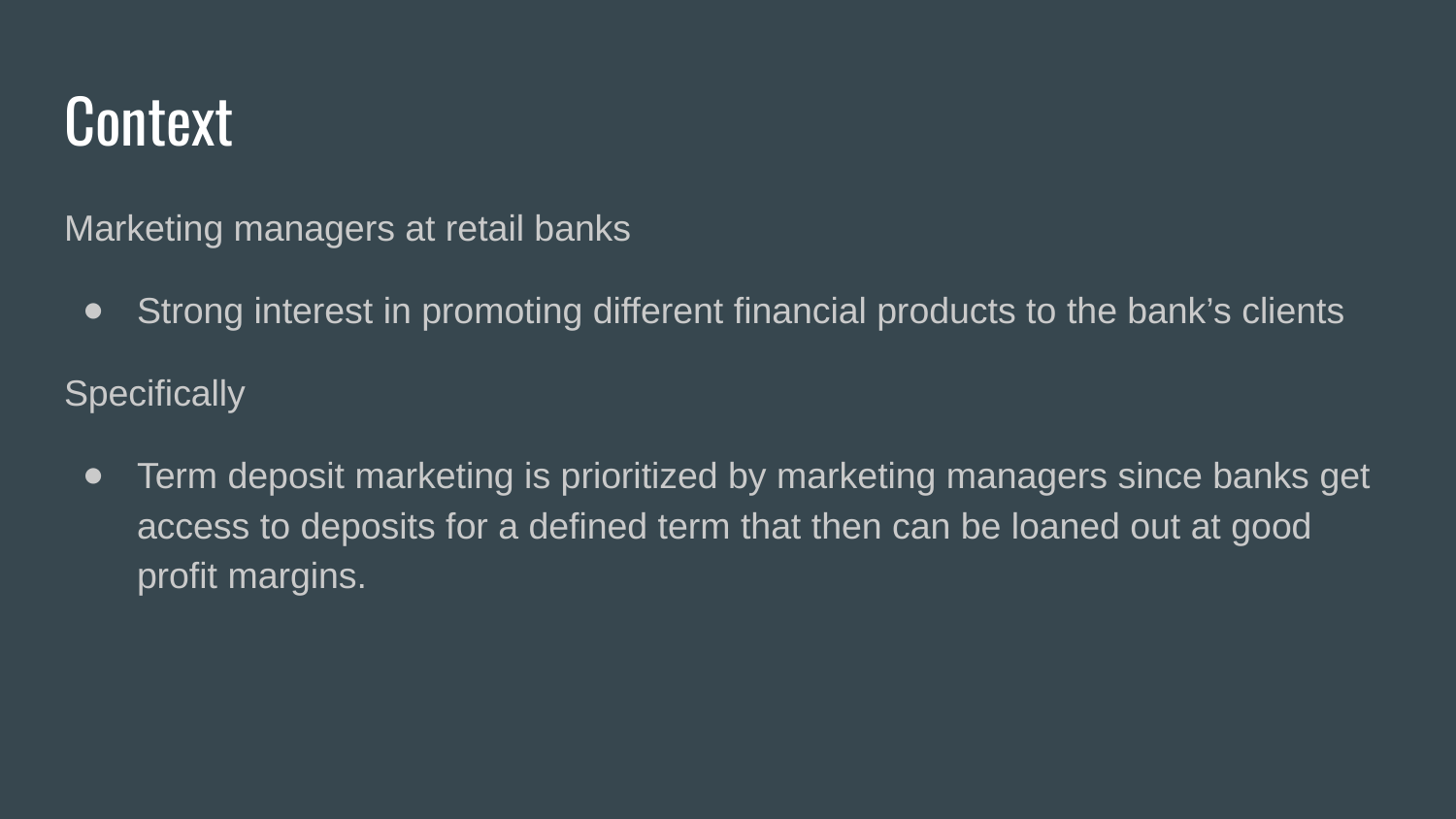

# Context
Marketing managers at retail banks
Strong interest in promoting different financial products to the bank’s clients
Specifically
Term deposit marketing is prioritized by marketing managers since banks get access to deposits for a defined term that then can be loaned out at good profit margins.